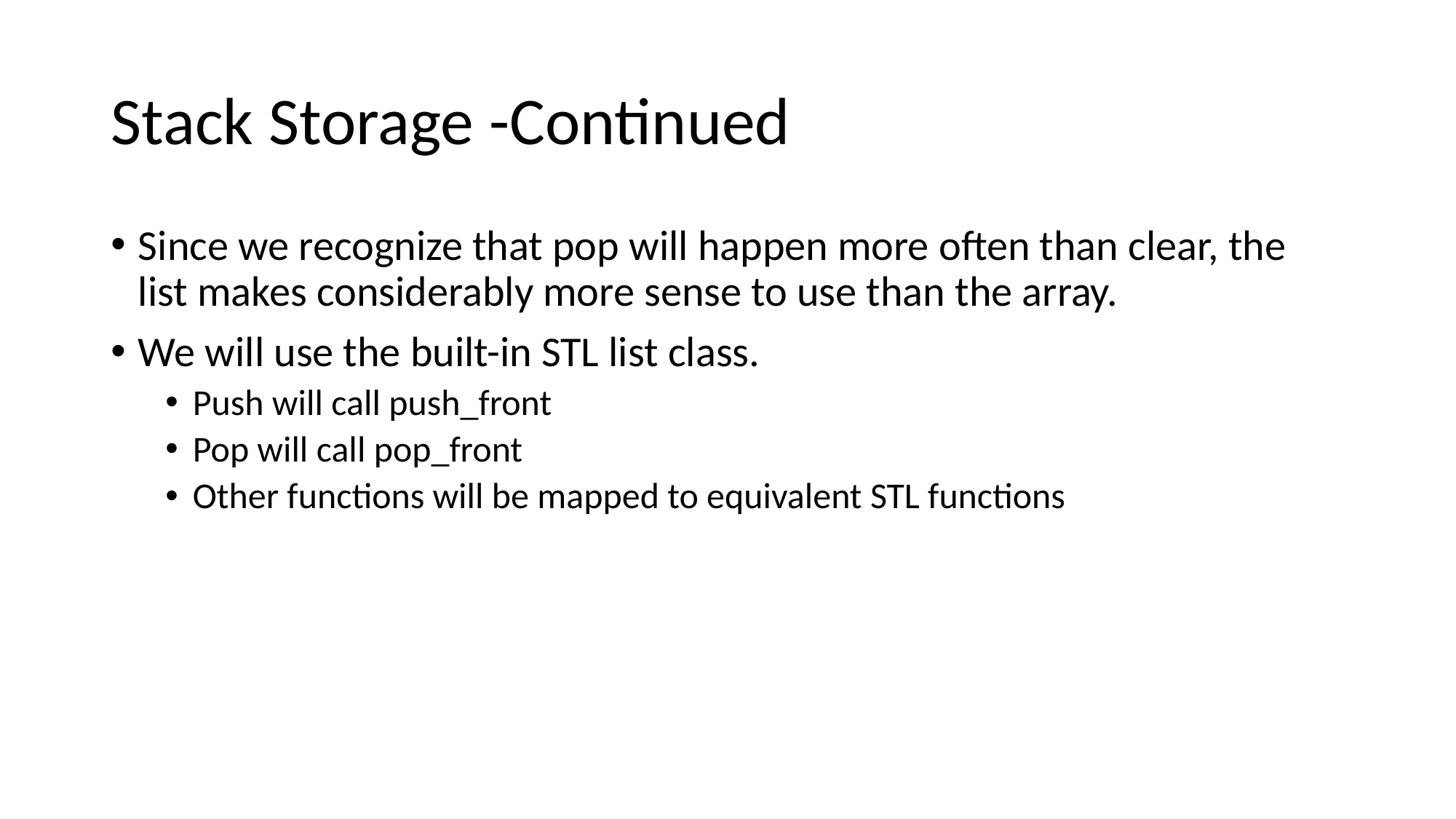

# Stack Storage -Continued
Since we recognize that pop will happen more often than clear, the list makes considerably more sense to use than the array.
We will use the built-in STL list class.
Push will call push_front
Pop will call pop_front
Other functions will be mapped to equivalent STL functions